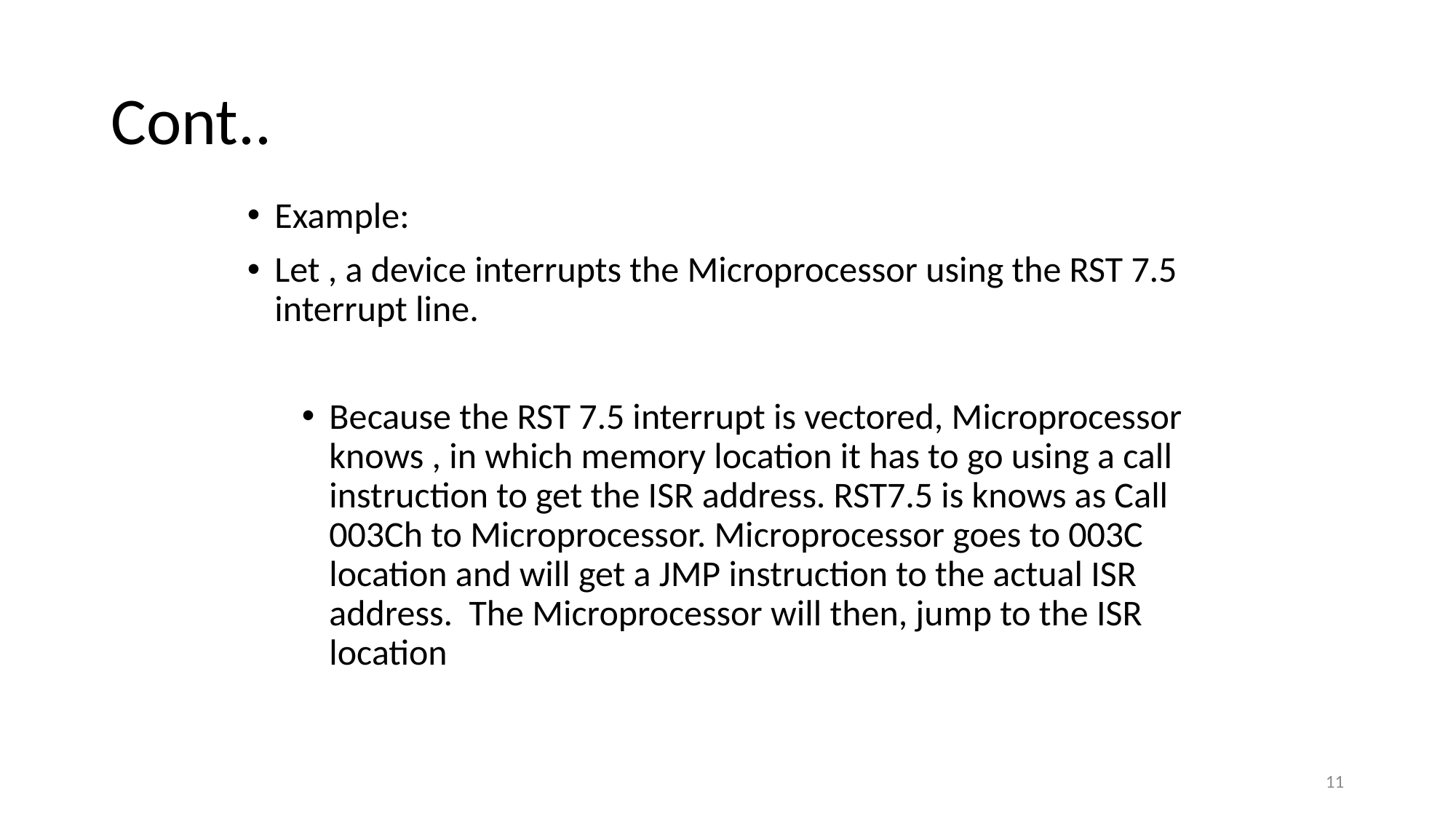

# Cont..
Example:
Let , a device interrupts the Microprocessor using the RST 7.5 interrupt line.

Because the RST 7.5 interrupt is vectored, Microprocessor knows , in which memory location it has to go using a call instruction to get the ISR address. RST7.5 is knows as Call 003Ch to Microprocessor. Microprocessor goes to 003C location and will get a JMP instruction to the actual ISR address.  The Microprocessor will then, jump to the ISR location

11